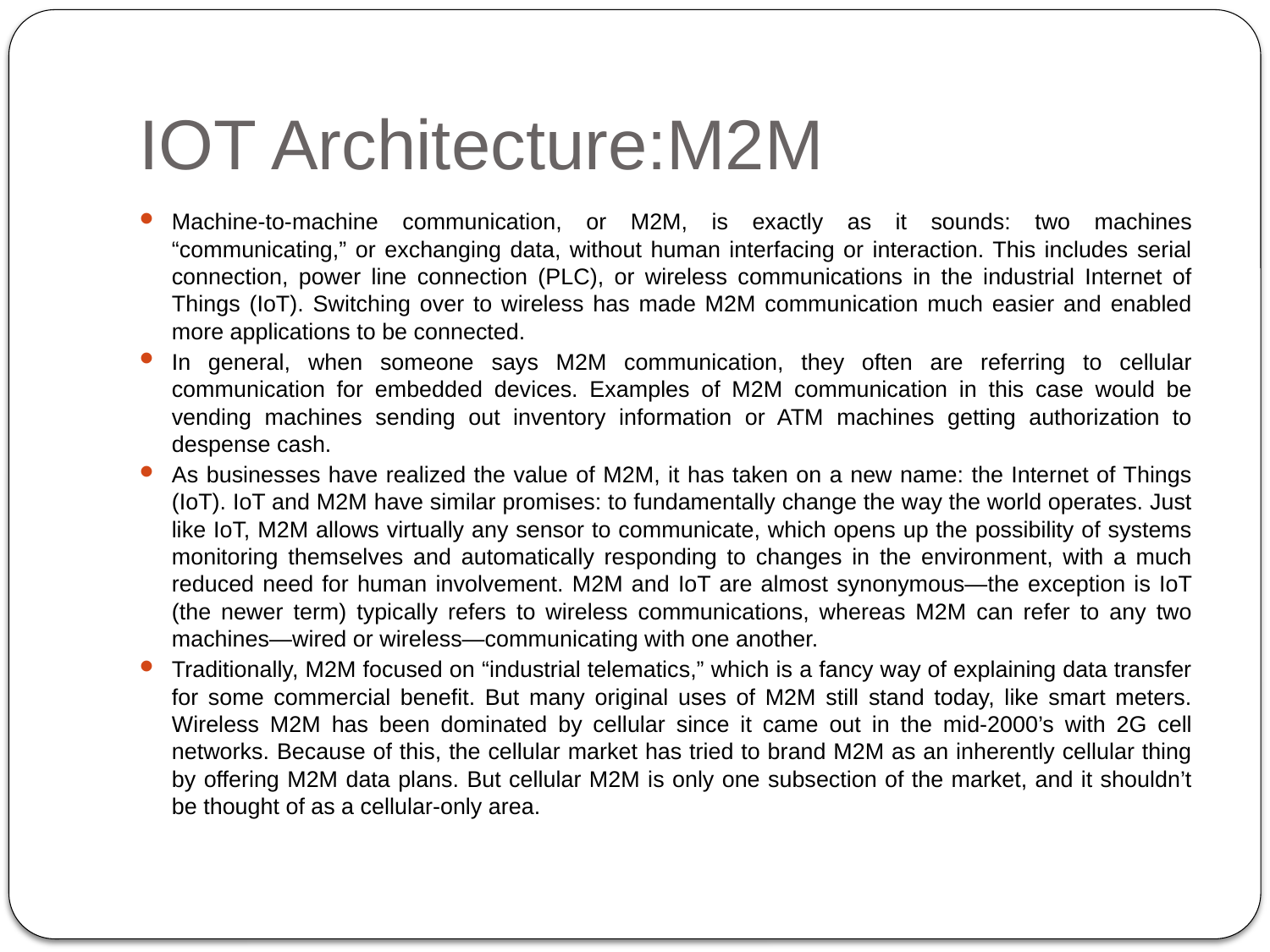

# IOT Architecture:M2M
Machine-to-machine communication, or M2M, is exactly as it sounds: two machines “communicating,” or exchanging data, without human interfacing or interaction. This includes serial connection, power line connection (PLC), or wireless communications in the industrial Internet of Things (IoT). Switching over to wireless has made M2M communication much easier and enabled more applications to be connected.
In general, when someone says M2M communication, they often are referring to cellular communication for embedded devices. Examples of M2M communication in this case would be vending machines sending out inventory information or ATM machines getting authorization to despense cash.
As businesses have realized the value of M2M, it has taken on a new name: the Internet of Things (IoT). IoT and M2M have similar promises: to fundamentally change the way the world operates. Just like IoT, M2M allows virtually any sensor to communicate, which opens up the possibility of systems monitoring themselves and automatically responding to changes in the environment, with a much reduced need for human involvement. M2M and IoT are almost synonymous—the exception is IoT (the newer term) typically refers to wireless communications, whereas M2M can refer to any two machines—wired or wireless—communicating with one another.
Traditionally, M2M focused on “industrial telematics,” which is a fancy way of explaining data transfer for some commercial benefit. But many original uses of M2M still stand today, like smart meters. Wireless M2M has been dominated by cellular since it came out in the mid-2000’s with 2G cell networks. Because of this, the cellular market has tried to brand M2M as an inherently cellular thing by offering M2M data plans. But cellular M2M is only one subsection of the market, and it shouldn’t be thought of as a cellular-only area.